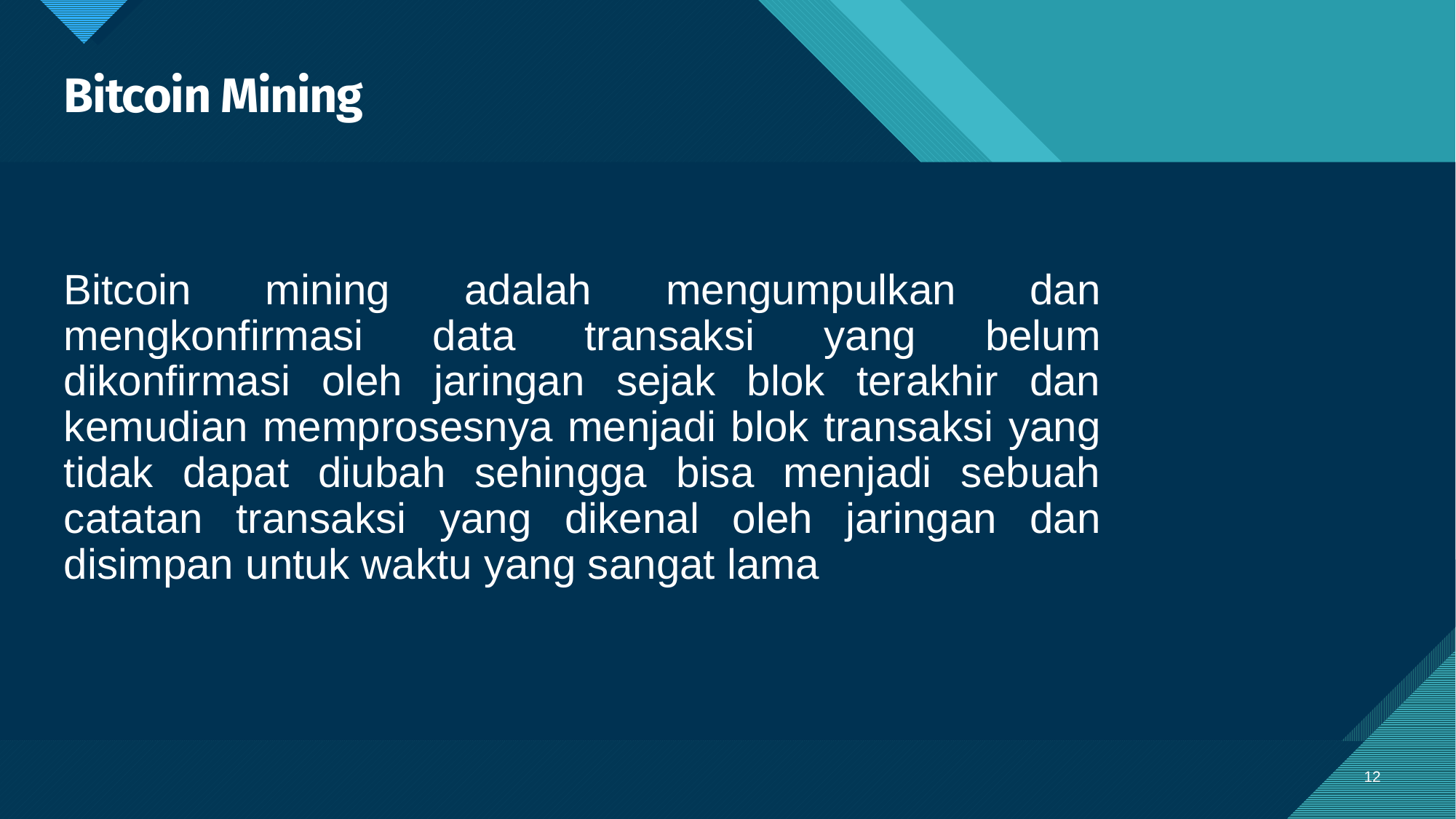

# Bitcoin Mining
Bitcoin mining adalah mengumpulkan dan mengkonfirmasi data transaksi yang belum dikonfirmasi oleh jaringan sejak blok terakhir dan kemudian memprosesnya menjadi blok transaksi yang tidak dapat diubah sehingga bisa menjadi sebuah catatan transaksi yang dikenal oleh jaringan dan disimpan untuk waktu yang sangat lama
12